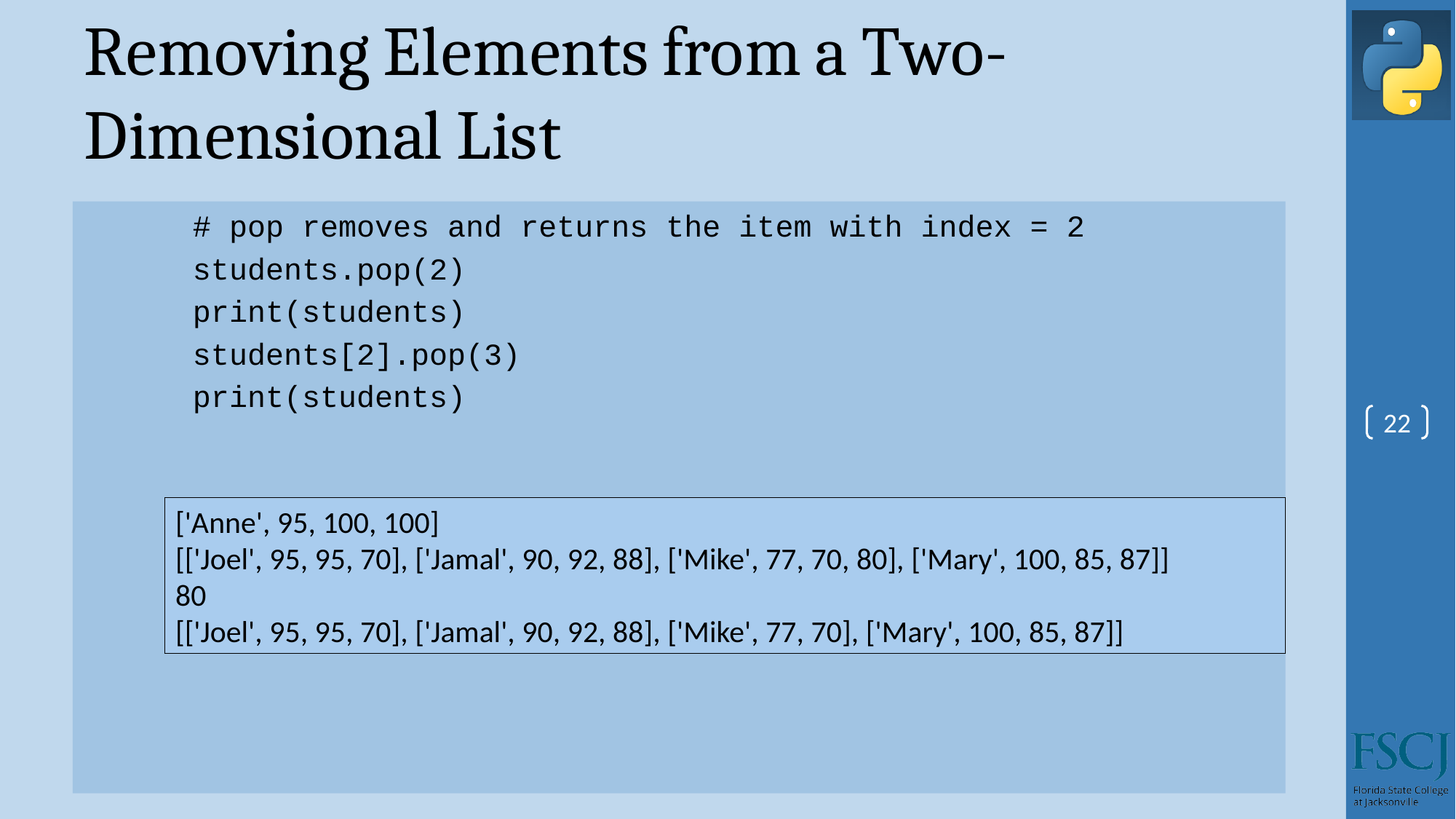

# Removing Elements from a Two-Dimensional List
# pop removes and returns the item with index = 2
students.pop(2)
print(students)
students[2].pop(3)
print(students)
22
['Anne', 95, 100, 100]
[['Joel', 95, 95, 70], ['Jamal', 90, 92, 88], ['Mike', 77, 70, 80], ['Mary', 100, 85, 87]]
80
[['Joel', 95, 95, 70], ['Jamal', 90, 92, 88], ['Mike', 77, 70], ['Mary', 100, 85, 87]]